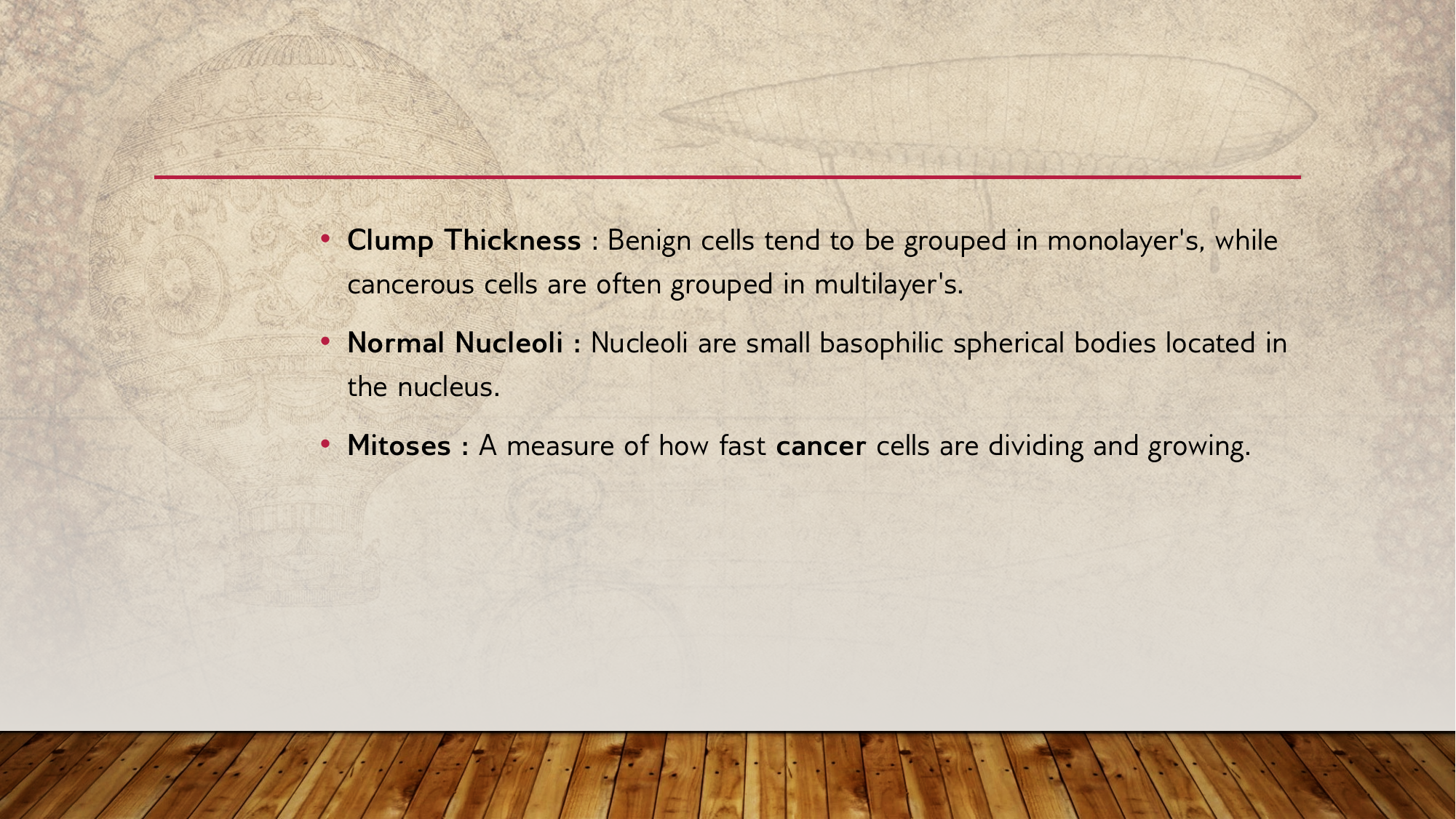

Clump Thickness : Benign cells tend to be grouped in monolayer's, while cancerous cells are often grouped in multilayer's.
Normal Nucleoli : Nucleoli are small basophilic spherical bodies located in the nucleus.
Mitoses : A measure of how fast cancer cells are dividing and growing.